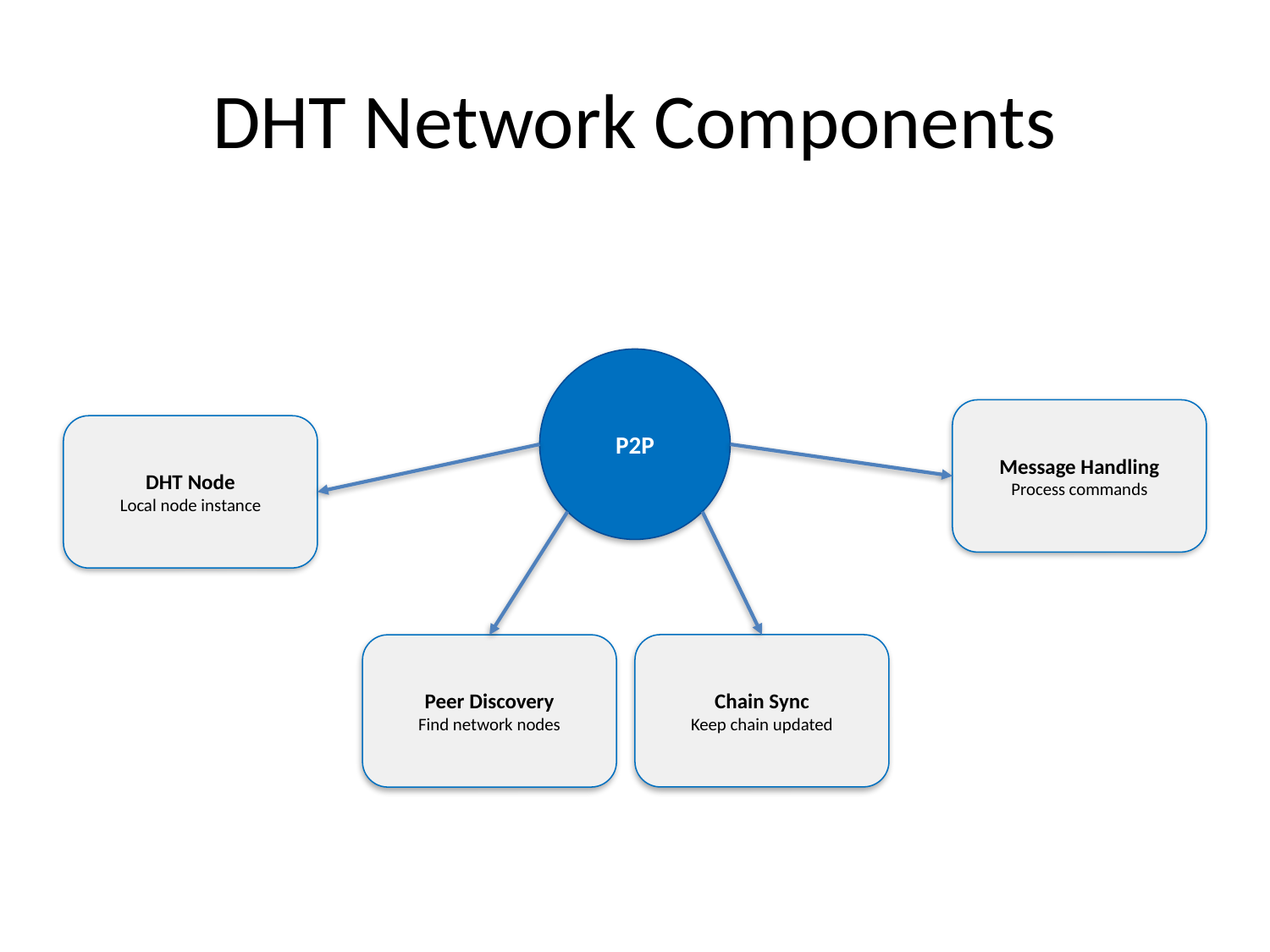

# DHT Network Components
P2P
Message Handling
Process commands
DHT Node
Local node instance
Chain Sync
Keep chain updated
Peer Discovery
Find network nodes